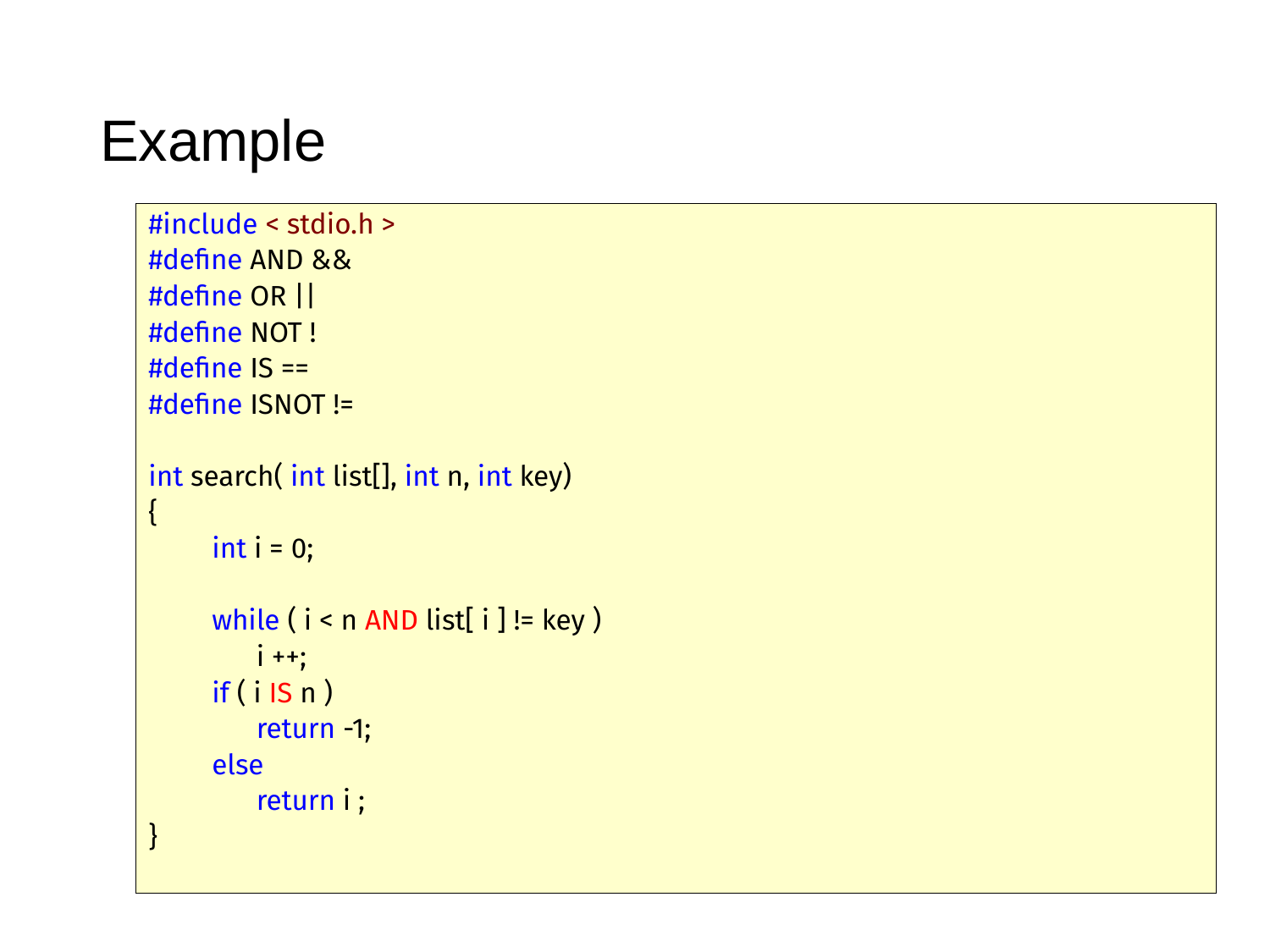

# Example
#include < stdio.h >
#define AND &&
#define OR ||
#define NOT !
#define IS ==
#define ISNOT !=

int search( int list[], int n, int key)
{
int i = 0;

while ( i < n AND list[ i ] != key )
      i ++;
if ( i IS n )
      return -1;
else
      return i ;
}